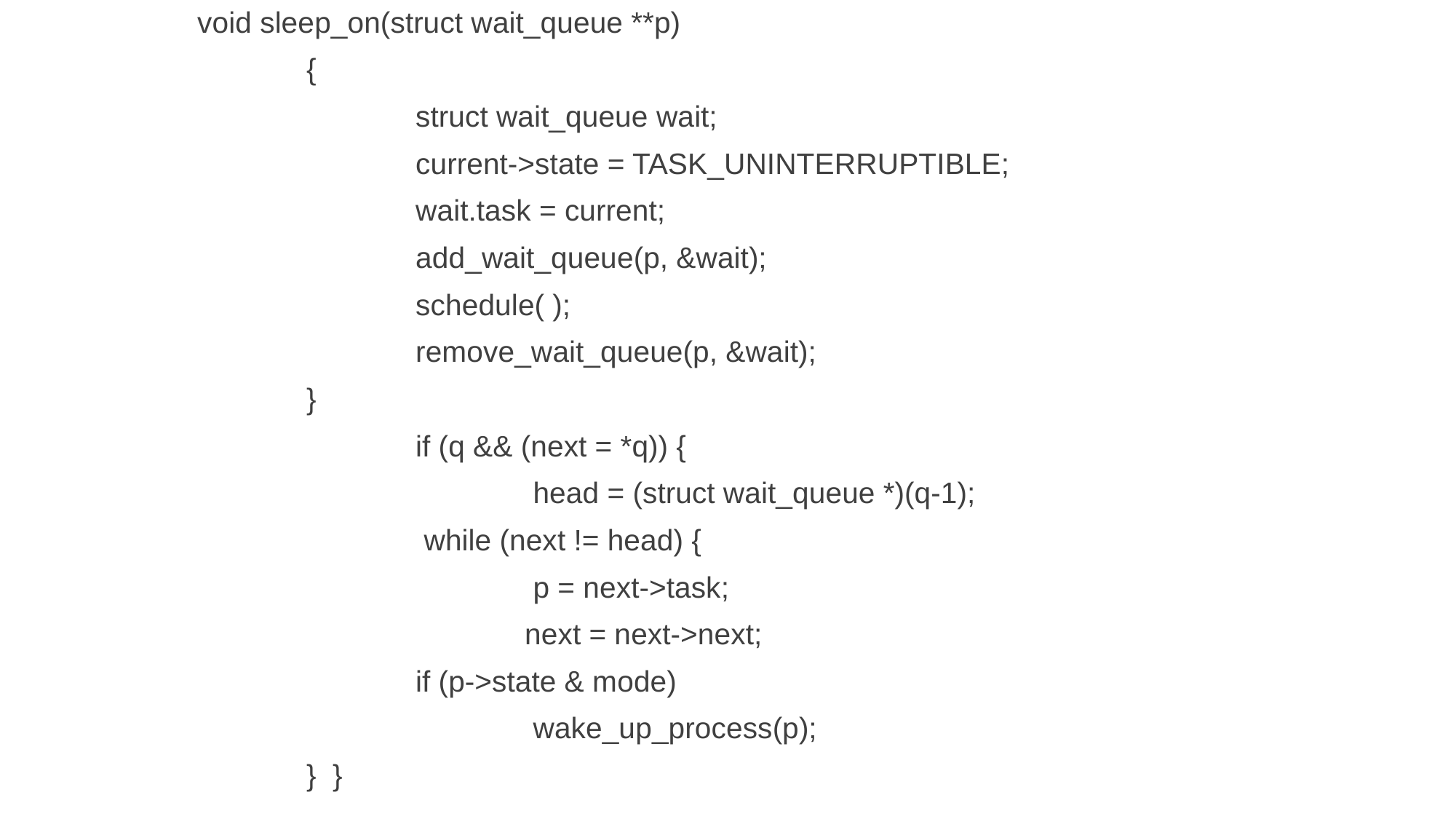

void sleep_on(struct wait_queue **p)
		{
 			struct wait_queue wait;
 			current->state = TASK_UNINTERRUPTIBLE;
 			wait.task = current;
 			add_wait_queue(p, &wait);
 			schedule( );
 			remove_wait_queue(p, &wait);
 		}
			if (q && (next = *q)) {
				 head = (struct wait_queue *)(q-1);
			 while (next != head) {
				 p = next->task;
 				next = next->next;
 			if (p->state & mode)
				 wake_up_process(p);
 		}  }